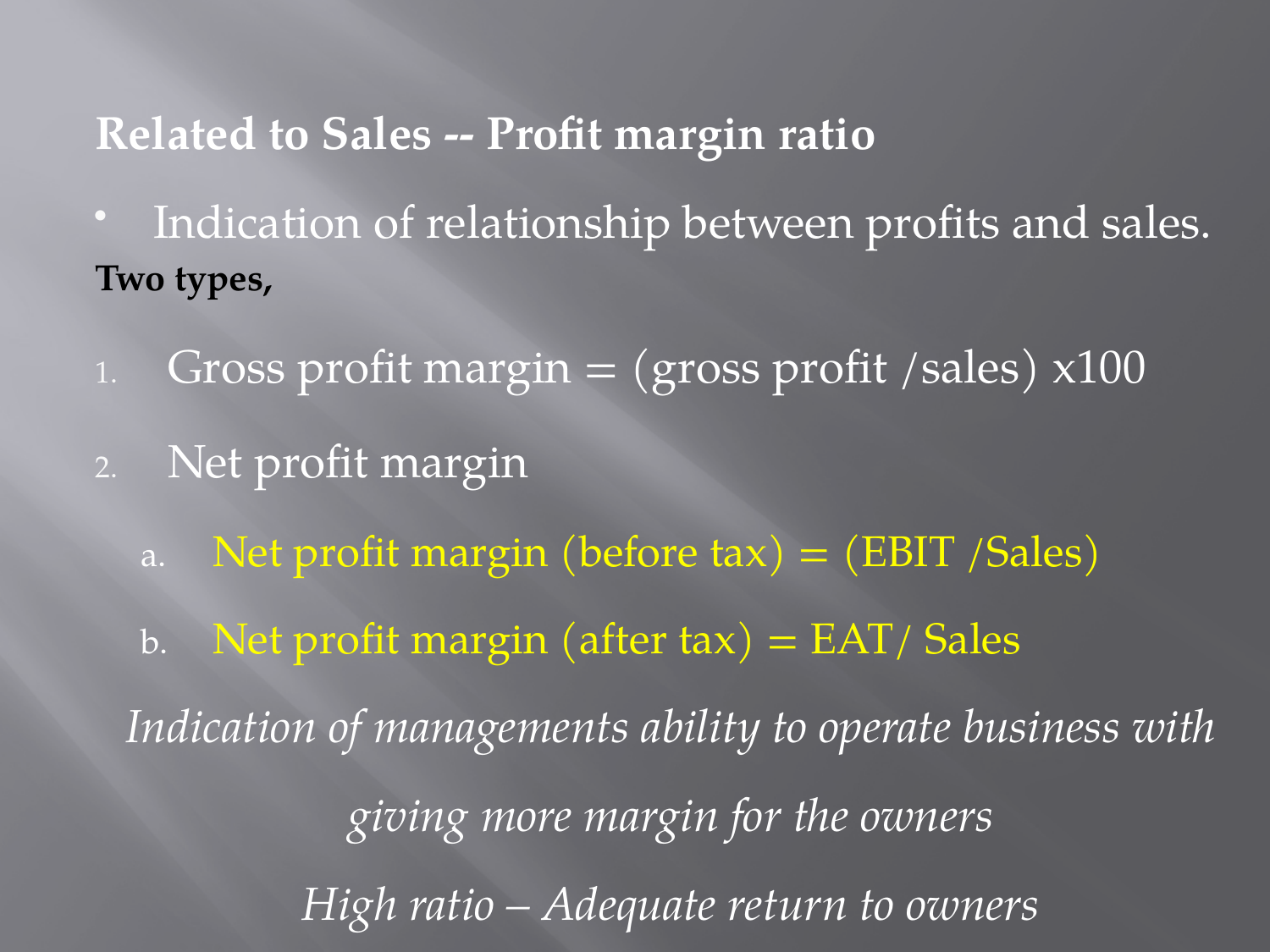

Related to Sales -- Profit margin ratio
Indication of relationship between profits and sales.
Two types,
Gross profit margin = (gross profit /sales) x100
Net profit margin
Net profit margin (before tax) = (EBIT /Sales)
Net profit margin (after tax) = EAT/ Sales
Indication of managements ability to operate business with giving more margin for the owners
High ratio – Adequate return to owners